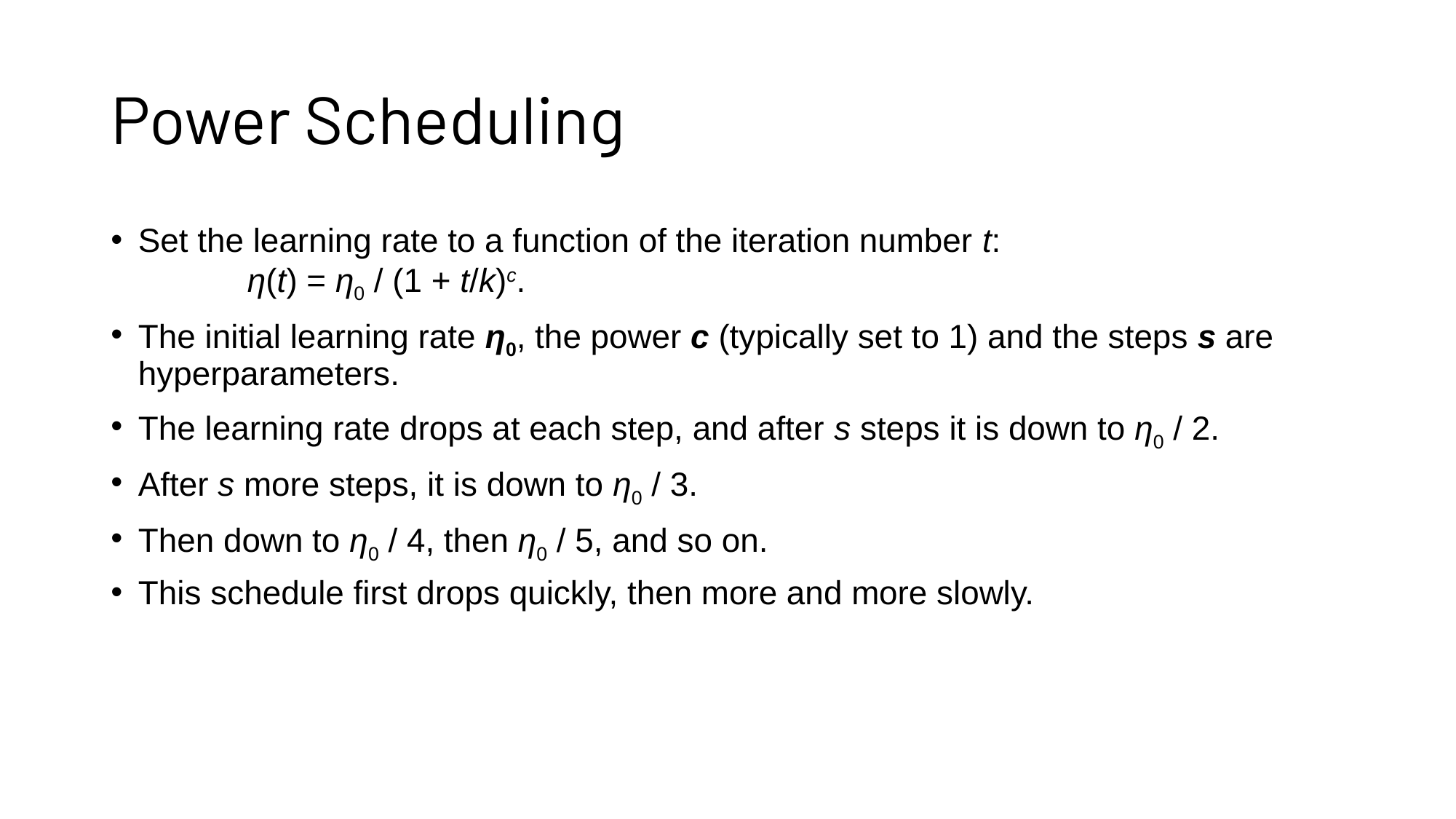

# Power Scheduling
Set the learning rate to a function of the iteration number t:
	η(t) = η0 / (1 + t/k)c.
The initial learning rate η0, the power c (typically set to 1) and the steps s are hyperparameters.
The learning rate drops at each step, and after s steps it is down to η0 / 2.
After s more steps, it is down to η0 / 3.
Then down to η0 / 4, then η0 / 5, and so on.
This schedule first drops quickly, then more and more slowly.